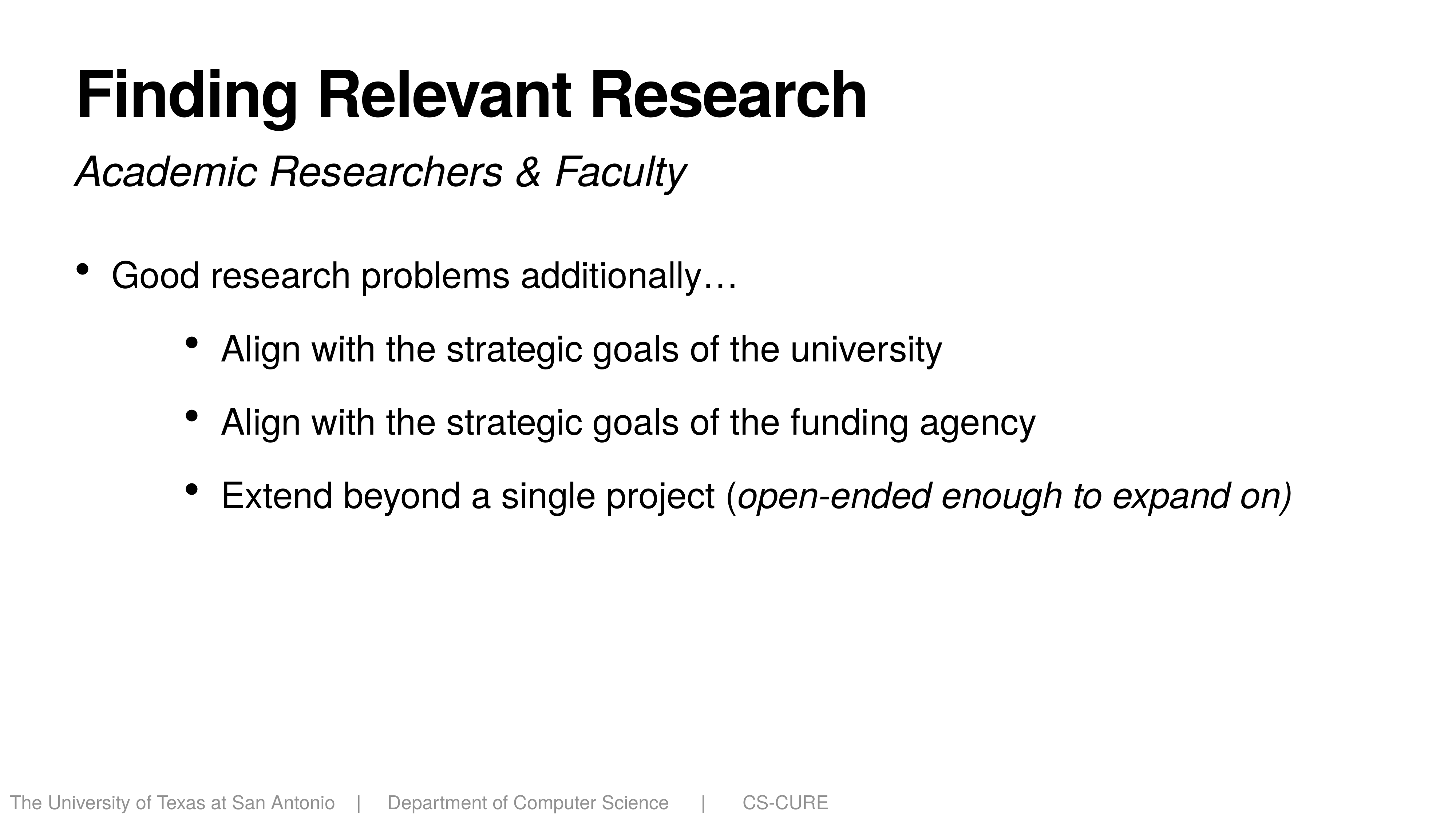

# Finding Relevant Research
Academic Researchers & Faculty
Good research problems additionally…
Align with the strategic goals of the university
Align with the strategic goals of the funding agency
Extend beyond a single project (open-ended enough to expand on)
28